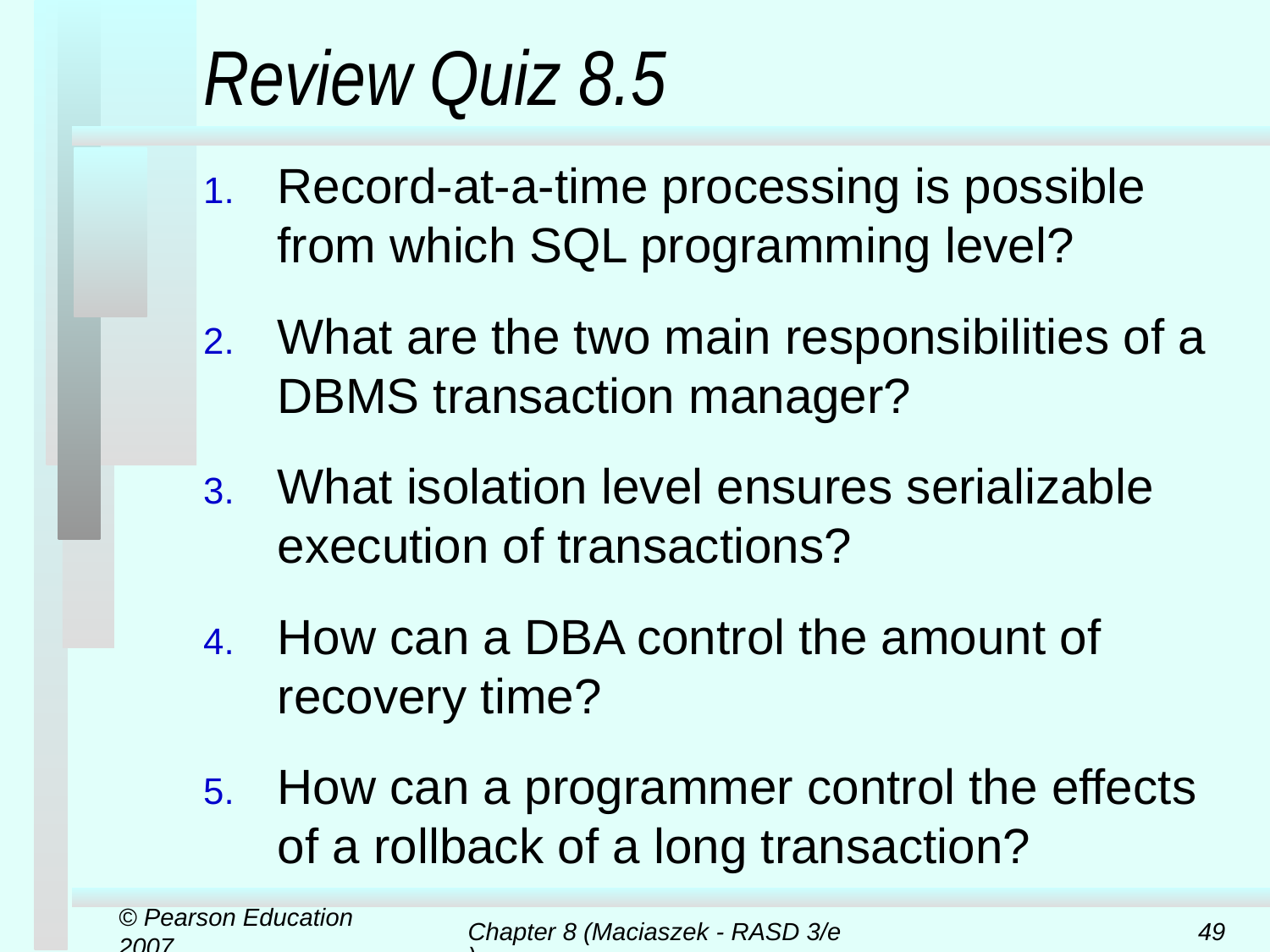

# Review Quiz 8.5
Record-at-a-time processing is possible from which SQL programming level?
What are the two main responsibilities of a DBMS transaction manager?
What isolation level ensures serializable execution of transactions?
How can a DBA control the amount of recovery time?
How can a programmer control the effects of a rollback of a long transaction?
© Pearson Education 2007
Chapter 8 (Maciaszek - RASD 3/e)
49